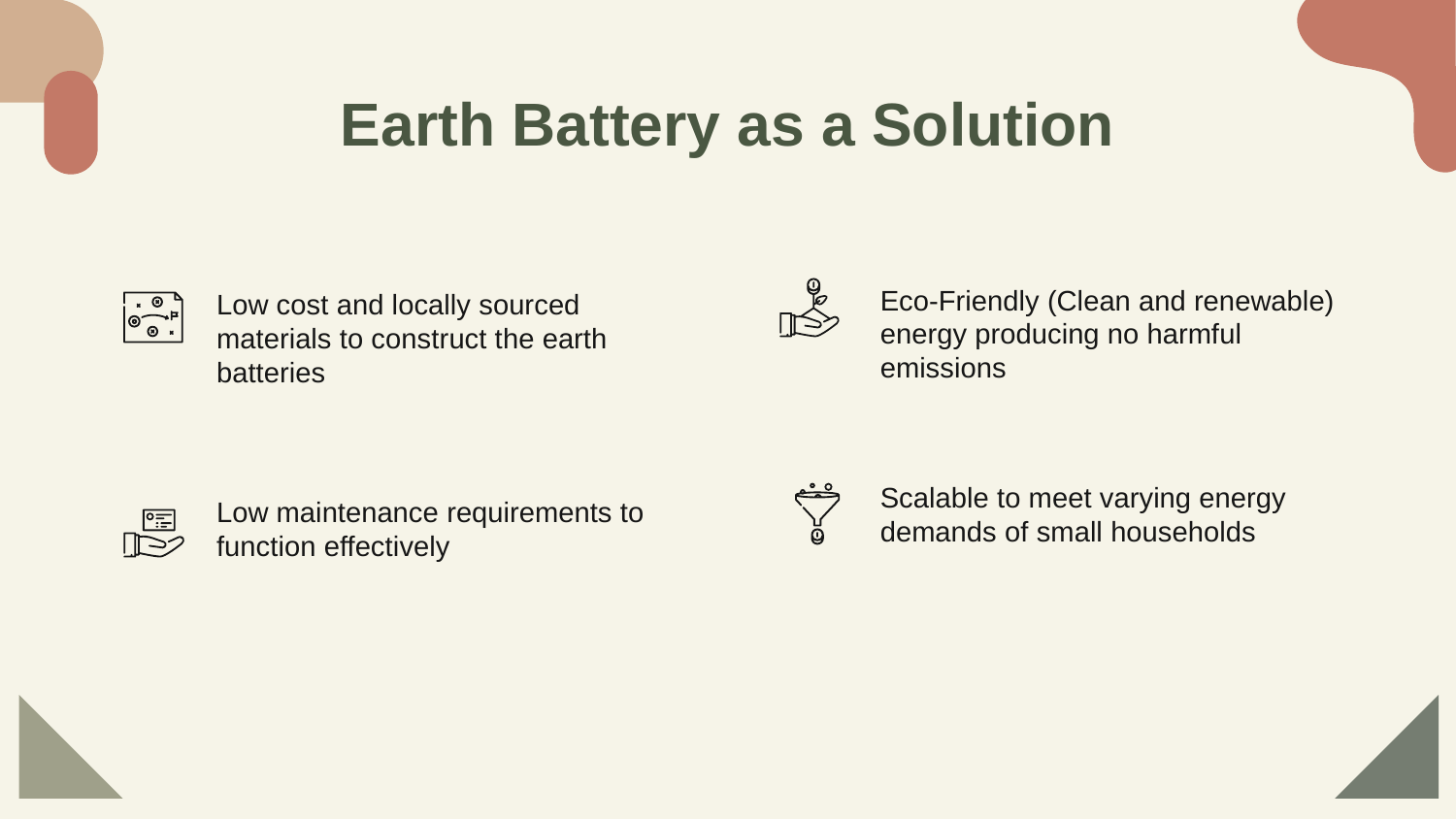

# Earth Battery as a Solution
Eco-Friendly (Clean and renewable) energy producing no harmful emissions
Low cost and locally sourced materials to construct the earth batteries

Scalable to meet varying energy demands of small households
Low maintenance requirements to function effectively